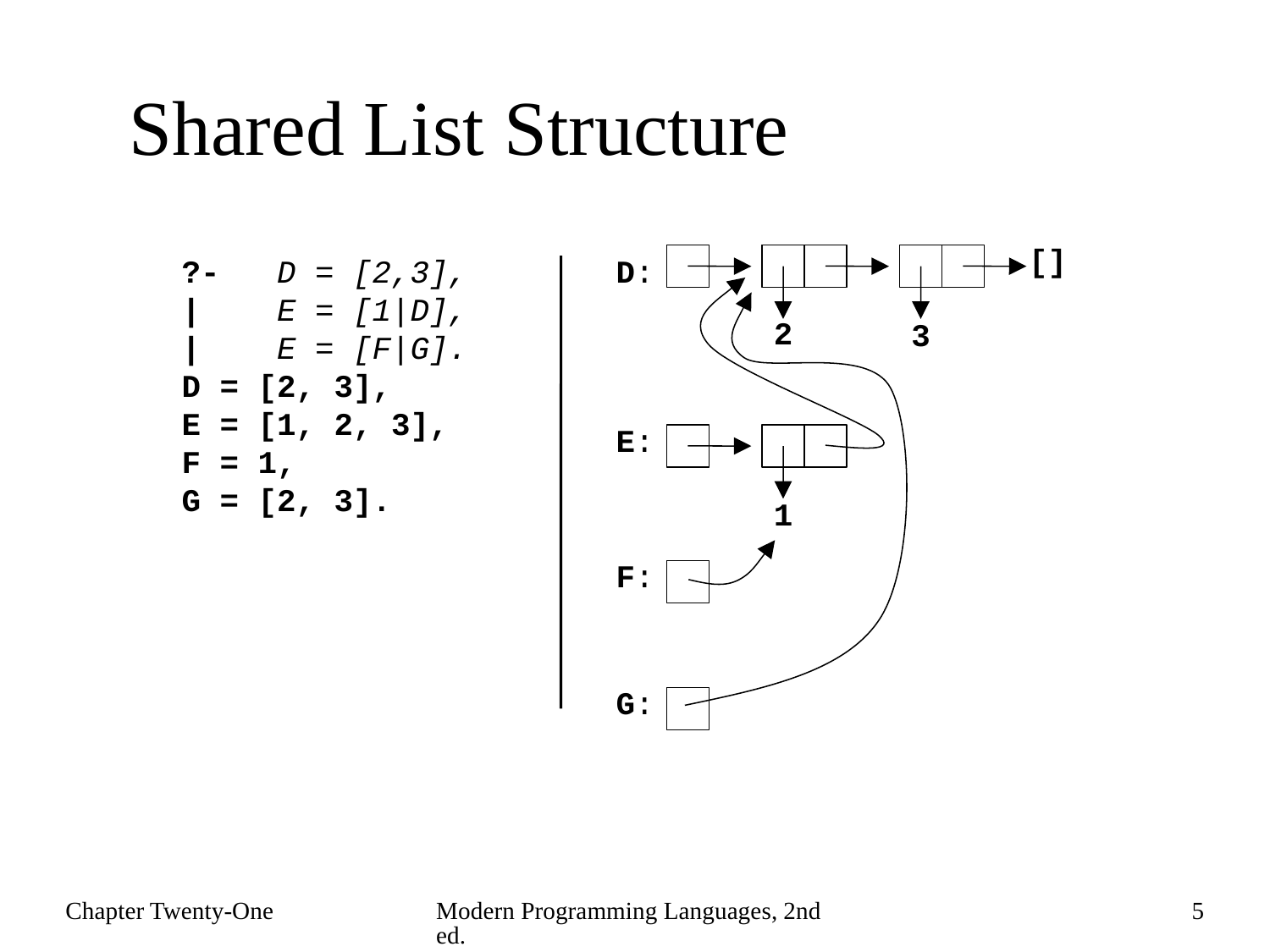

# Shared List Structure
[]
?-   D = [2,3],
|    E = [1|D],
|    E = [F|G].
D = [2, 3],
E = [1, 2, 3],
F = 1,
G = [2, 3].

D:

2
3
E:

1

F:

G:

Chapter Twenty-One
Modern Programming Languages, 2nd ed.
5